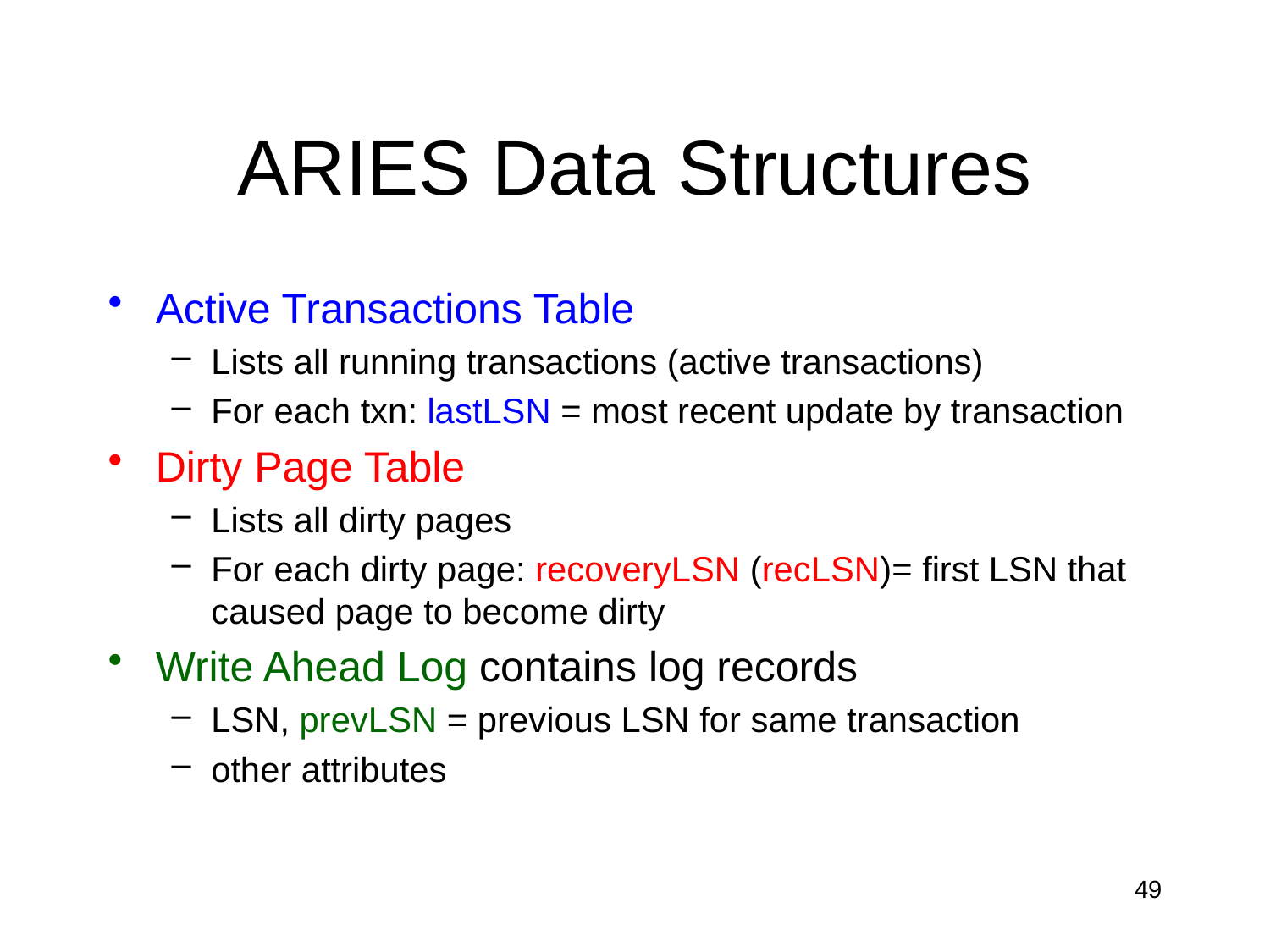

# ARIES Data Structures
Active Transactions Table
Lists all running transactions (active transactions)
For each txn: lastLSN = most recent update by transaction
Dirty Page Table
Lists all dirty pages
For each dirty page: recoveryLSN (recLSN)= first LSN that caused page to become dirty
Write Ahead Log contains log records
LSN, prevLSN = previous LSN for same transaction
other attributes

49